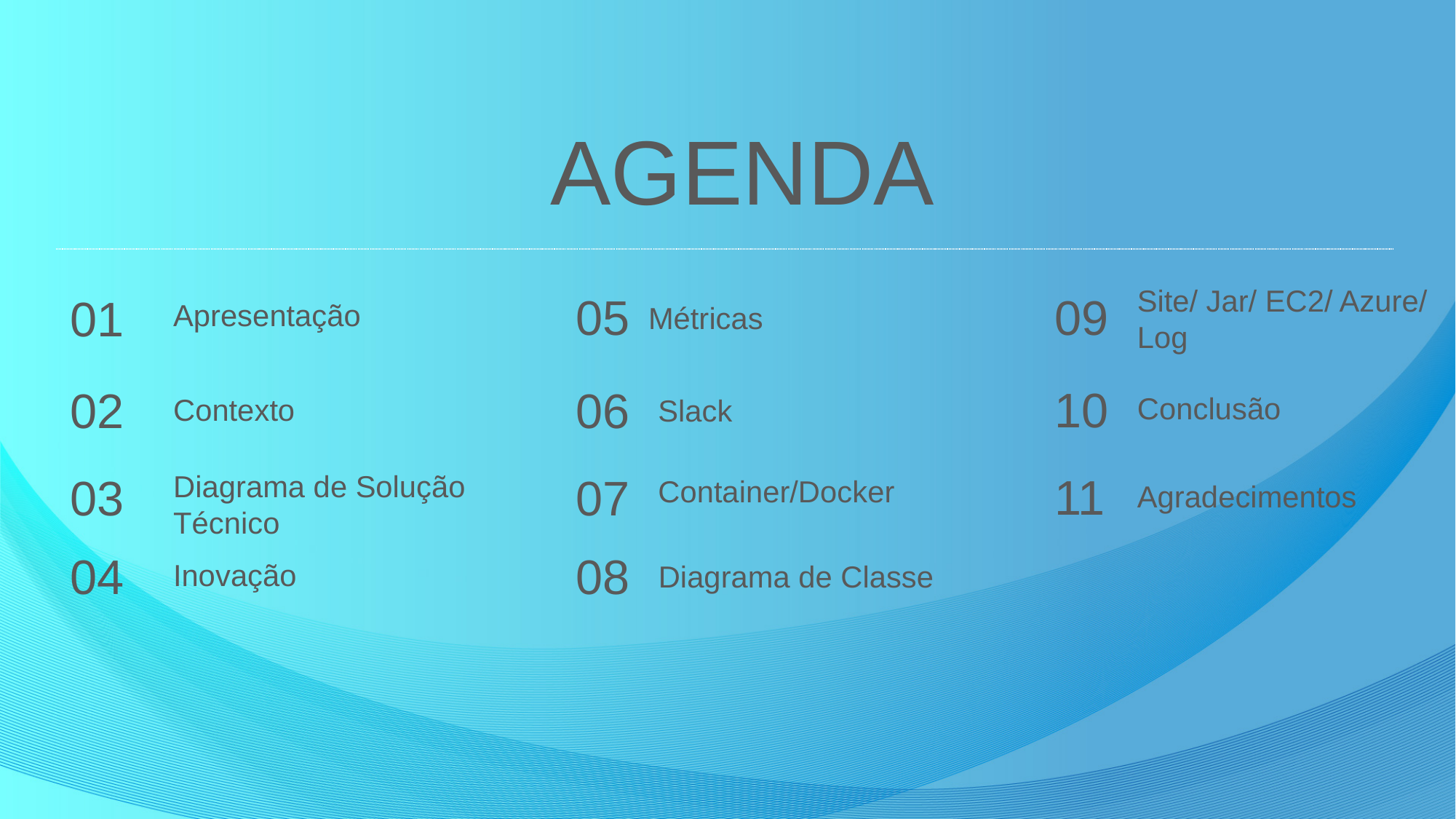

Agenda
Site/ Jar/ EC2/ Azure/ Log
05
Conclusão
09
01
Apresentação
Métricas
10
06
Agradecimentos
02
Contexto
Slack
11
03
Diagrama de Classe
Diagrama de Solução Técnico
07
Container/Docker
04
08
Inovação